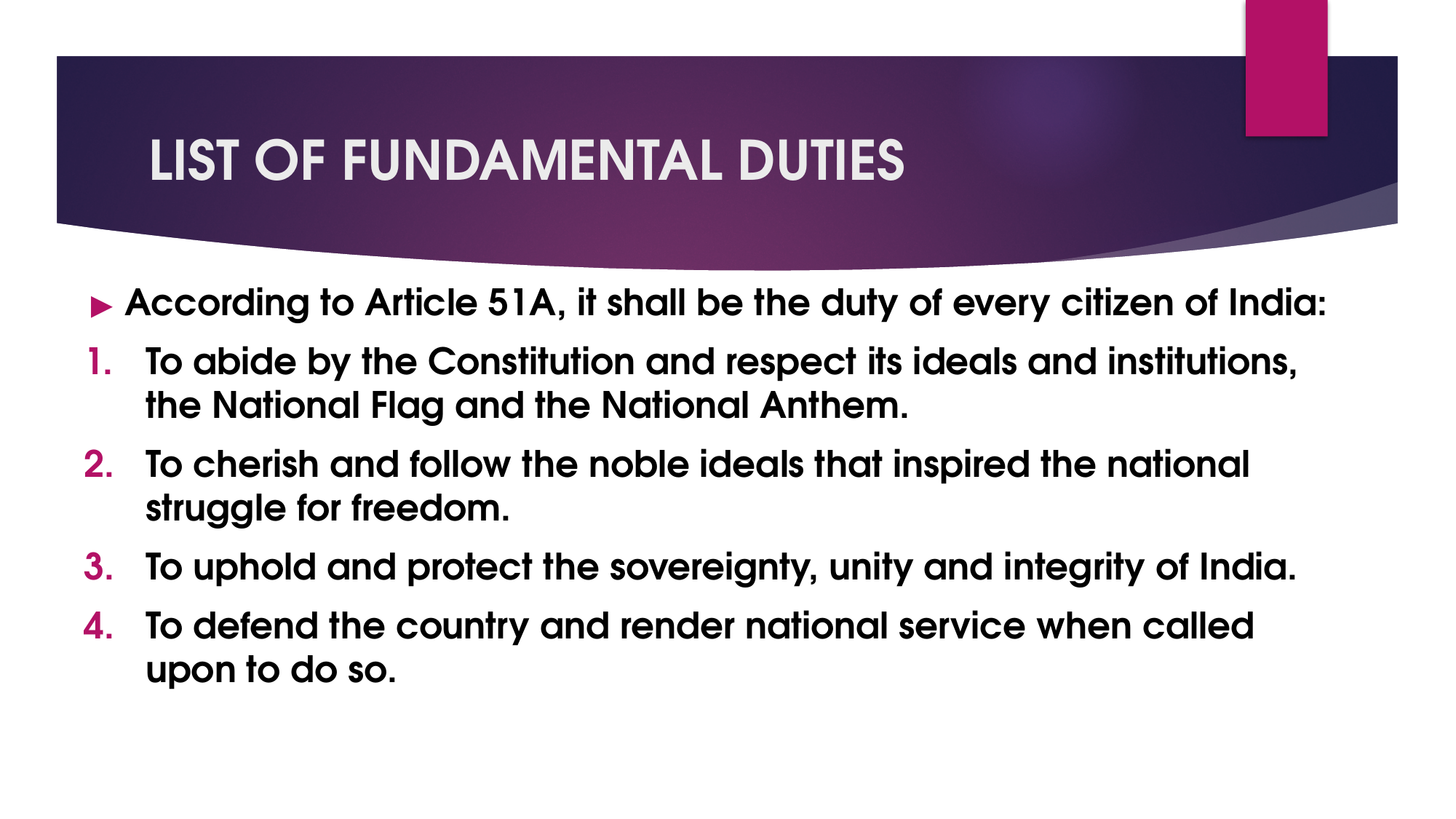

# LIST OF FUNDAMENTAL DUTIES
According to Article 51A, it shall be the duty of every citizen of India:
To abide by the Constitution and respect its ideals and institutions, the National Flag and the National Anthem.
To cherish and follow the noble ideals that inspired the national struggle for freedom.
To uphold and protect the sovereignty, unity and integrity of India.
To defend the country and render national service when called upon to do so.